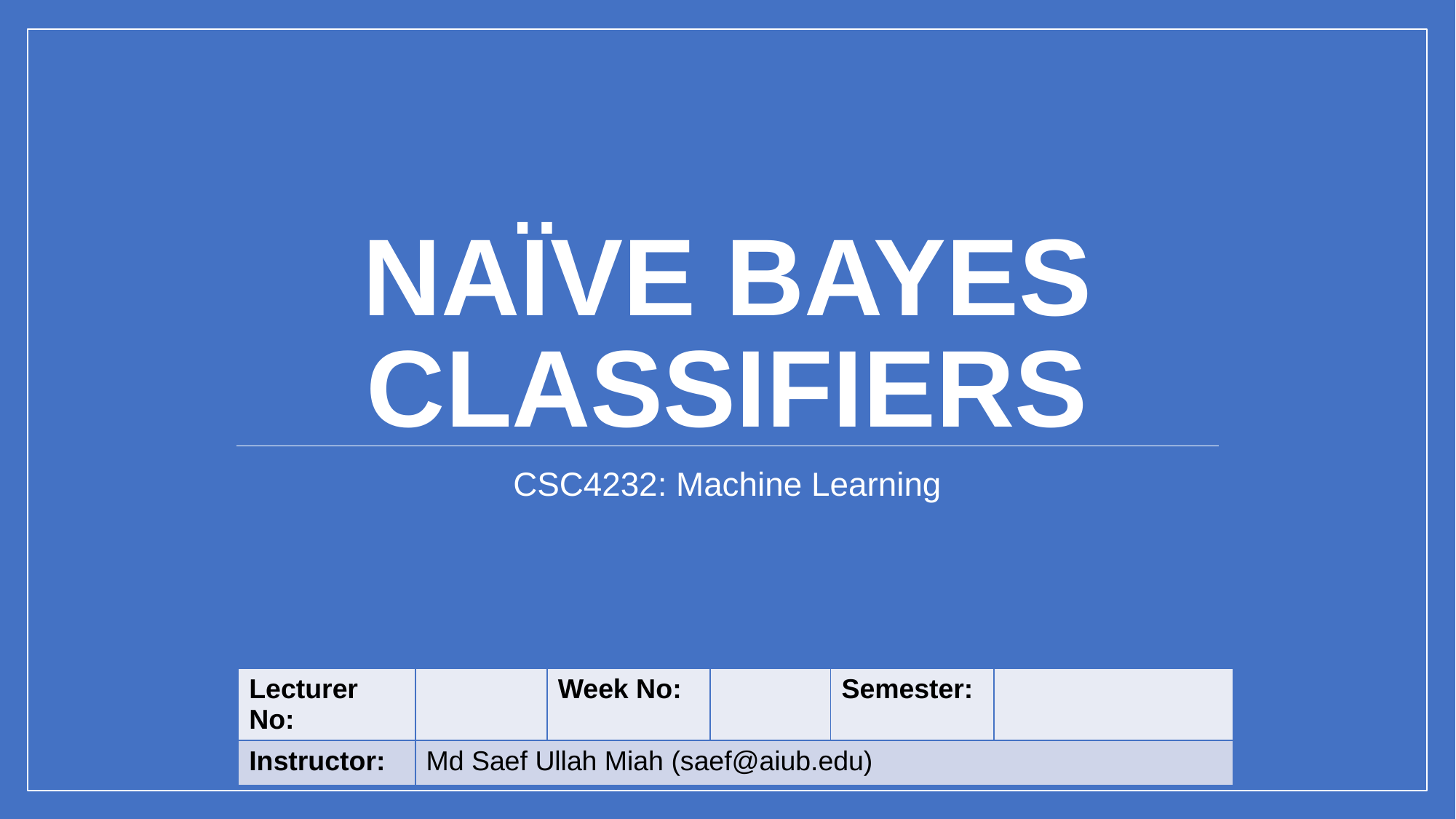

# Naïve Bayes Classifiers
CSC4232: Machine Learning
| Lecturer No: |  | Week No: |  | Semester: |  |
| --- | --- | --- | --- | --- | --- |
| Instructor: | Md Saef Ullah Miah (saef@aiub.edu) |  |  |  |  |